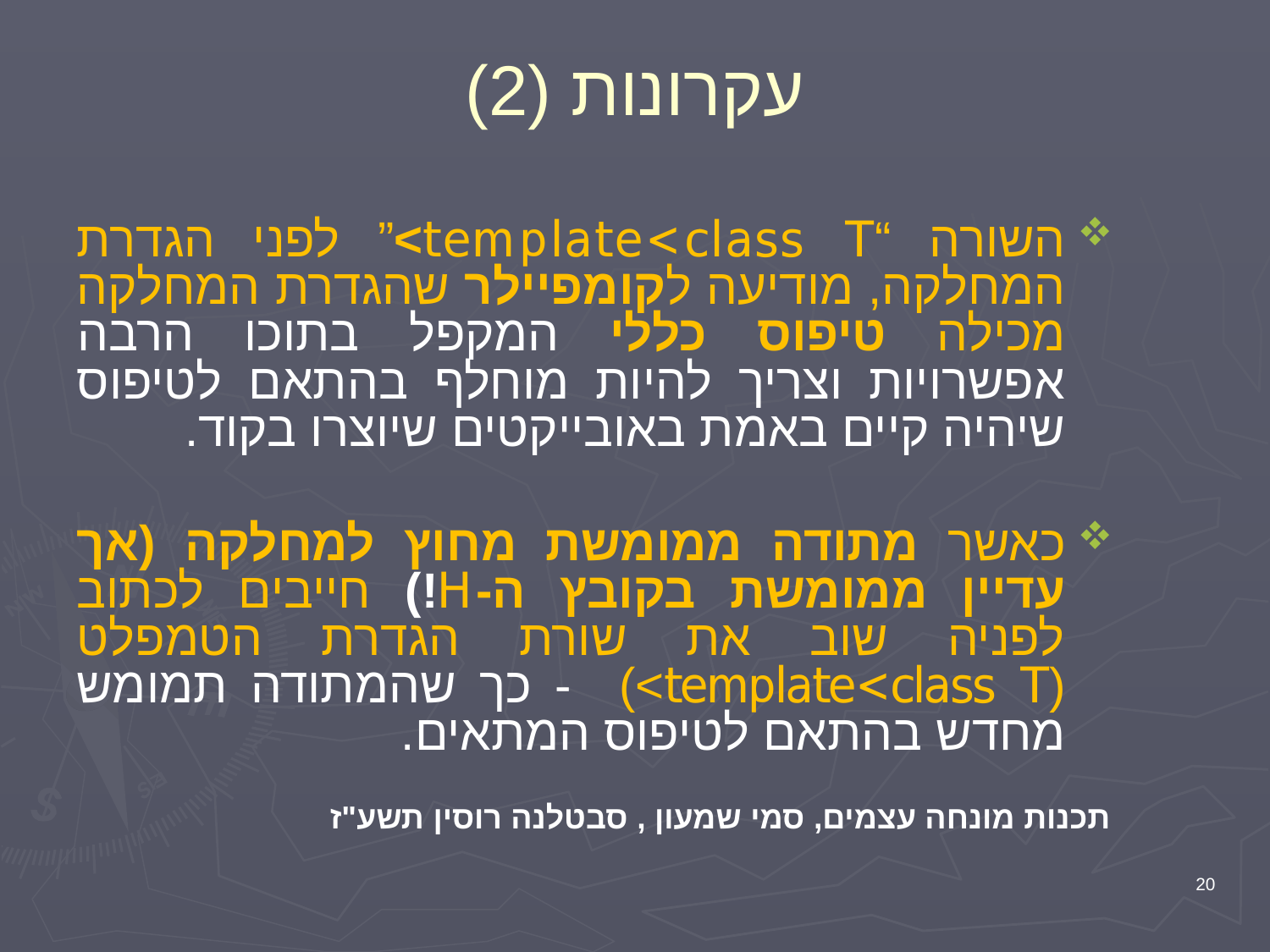

# עקרונות (2)
השורה “template<class T>” לפני הגדרת המחלקה, מודיעה לקומפיילר שהגדרת המחלקה מכילה טיפוס כללי המקפל בתוכו הרבה אפשרויות וצריך להיות מוחלף בהתאם לטיפוס שיהיה קיים באמת באובייקטים שיוצרו בקוד.

כאשר מתודה ממומשת מחוץ למחלקה (אך עדיין ממומשת בקובץ ה-H!) חייבים לכתוב לפניה שוב את שורת הגדרת הטמפלט (template<class T>)  - כך שהמתודה תמומש מחדש בהתאם לטיפוס המתאים.
תכנות מונחה עצמים, סמי שמעון , סבטלנה רוסין תשע"ז
20